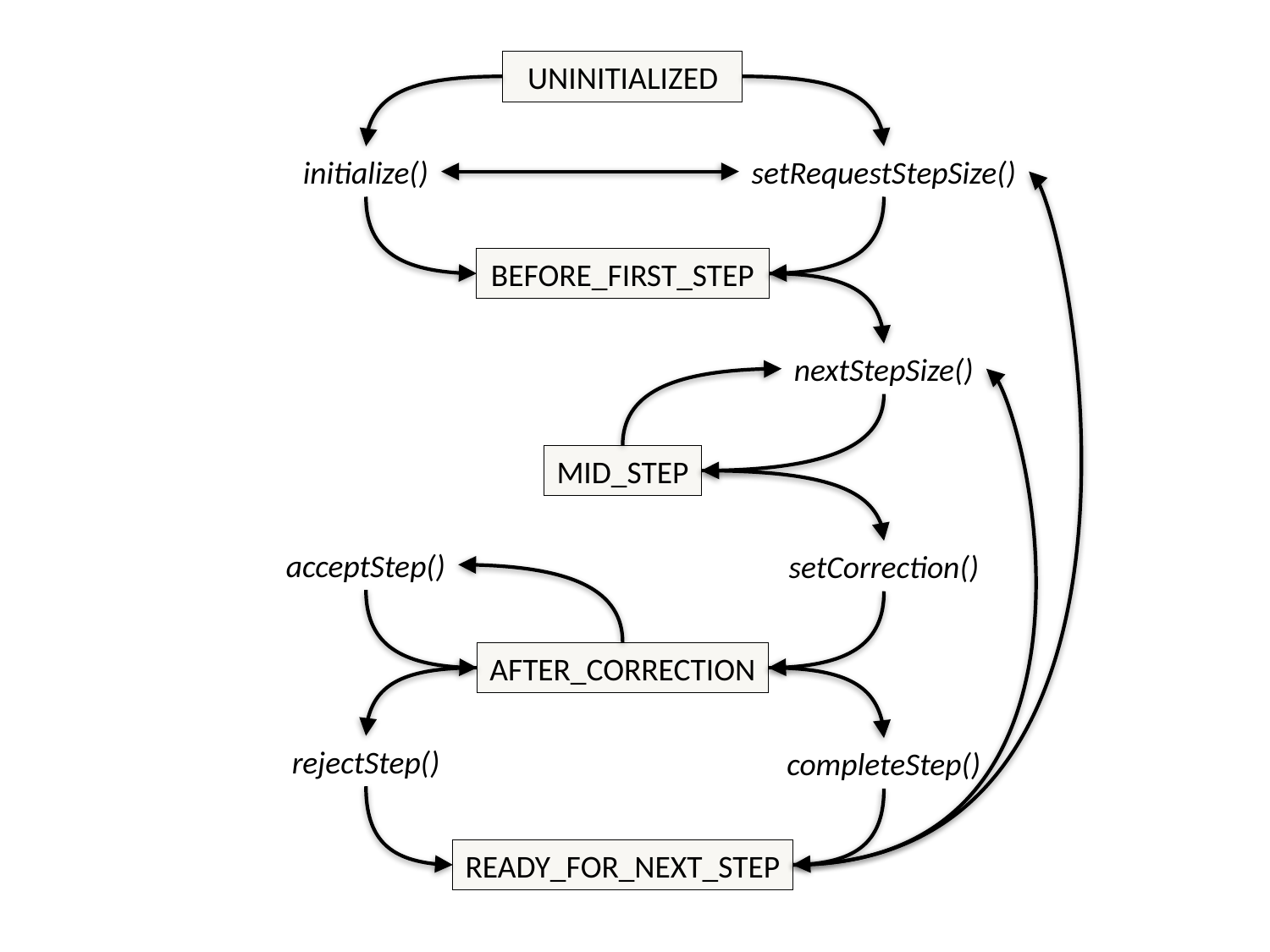

UNINITIALIZED
initialize()
setRequestStepSize()
BEFORE_FIRST_STEP
nextStepSize()
MID_STEP
acceptStep()
setCorrection()
AFTER_CORRECTION
rejectStep()
completeStep()
READY_FOR_NEXT_STEP